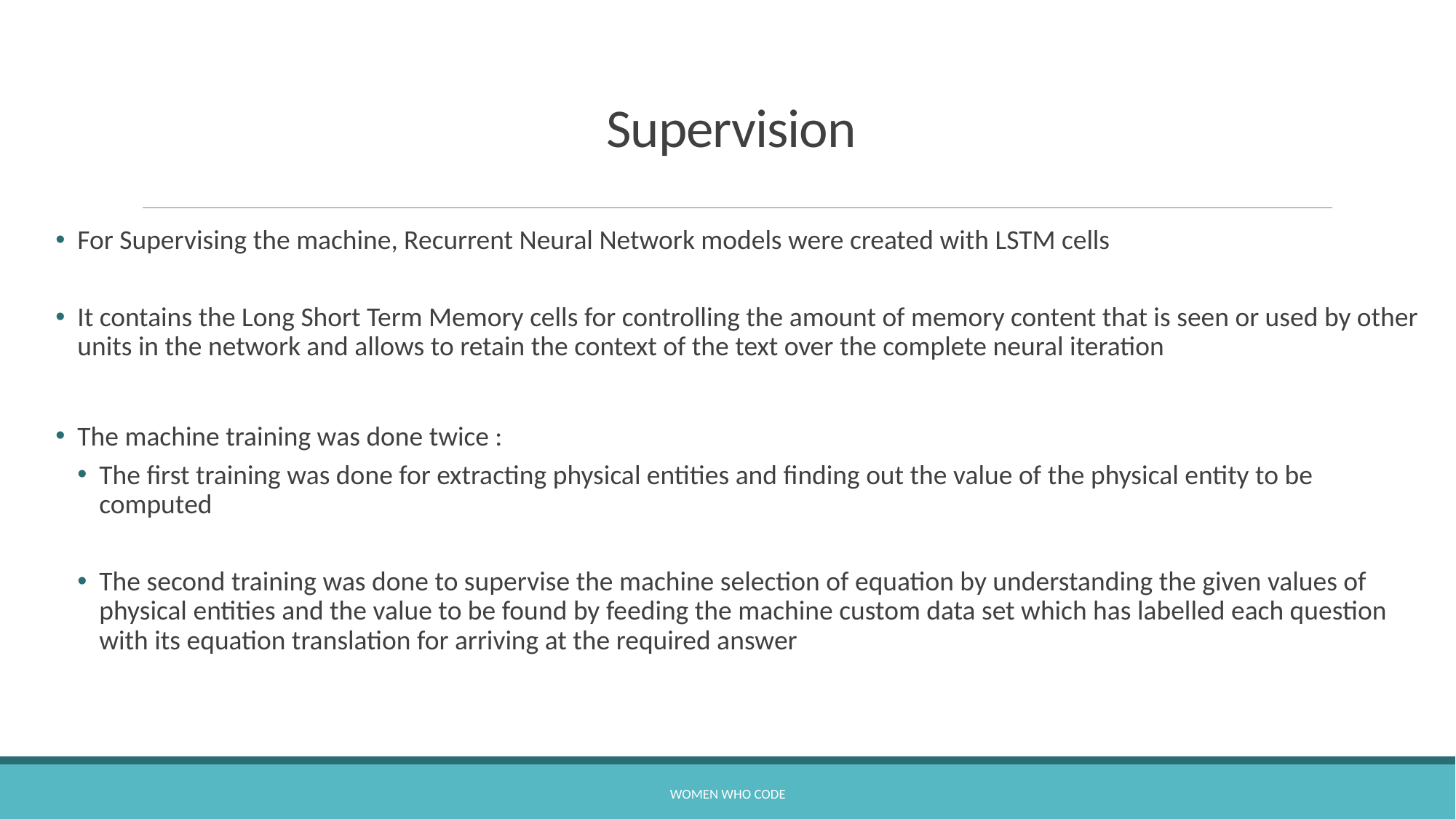

# Supervision
For Supervising the machine, Recurrent Neural Network models were created with LSTM cells

It contains the Long Short Term Memory cells for controlling the amount of memory content that is seen or used by other units in the network and allows to retain the context of the text over the complete neural iteration

The machine training was done twice :
The first training was done for extracting physical entities and finding out the value of the physical entity to be computed

The second training was done to supervise the machine selection of equation by understanding the given values of physical entities and the value to be found by feeding the machine custom data set which has labelled each question with its equation translation for arriving at the required answer
Women Who Code